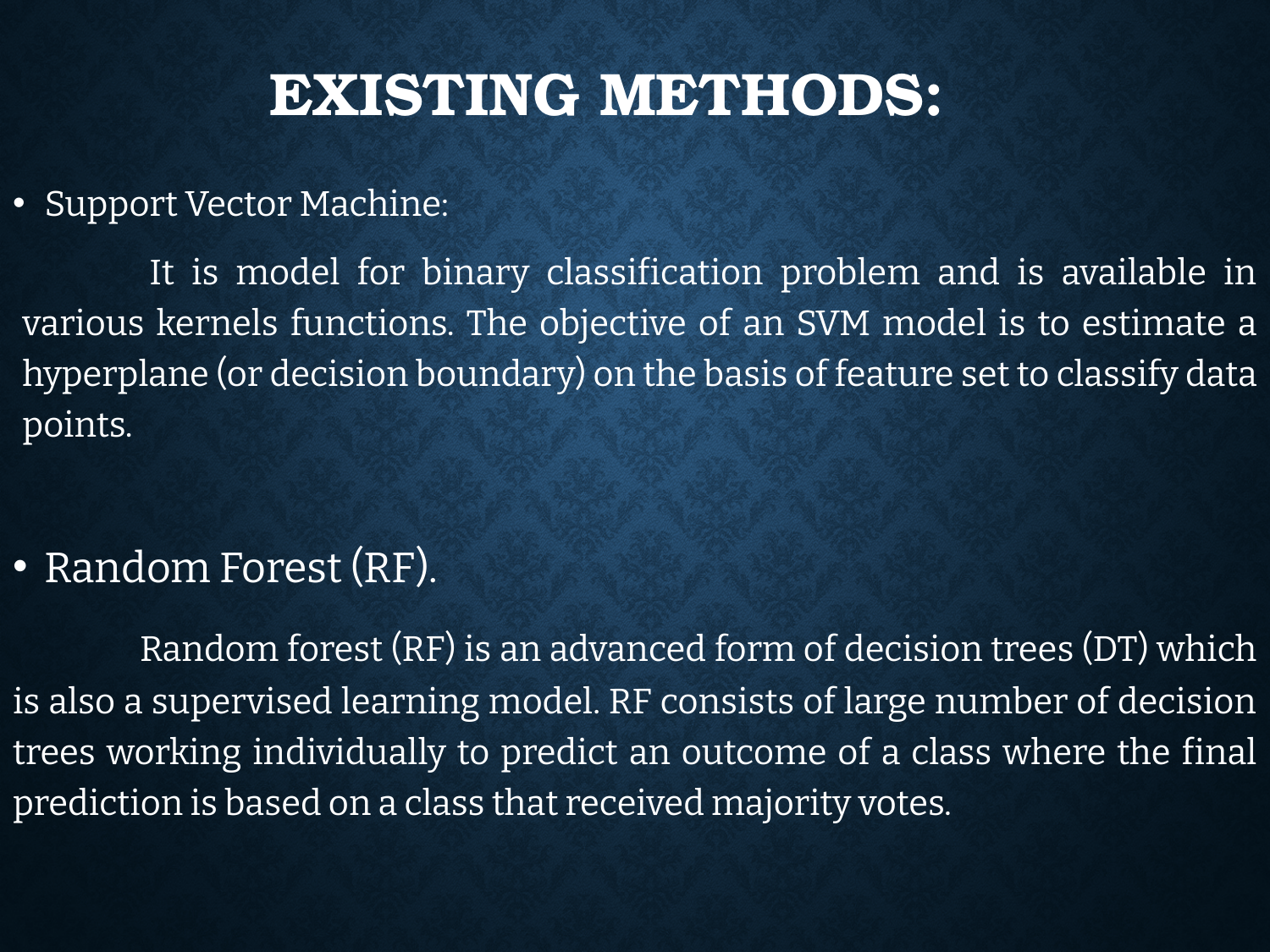

# Existing methods:
Support Vector Machine:
	It is model for binary classification problem and is available in various kernels functions. The objective of an SVM model is to estimate a hyperplane (or decision boundary) on the basis of feature set to classify data points.

Random Forest (RF).
	Random forest (RF) is an advanced form of decision trees (DT) which is also a supervised learning model. RF consists of large number of decision trees working individually to predict an outcome of a class where the final prediction is based on a class that received majority votes.